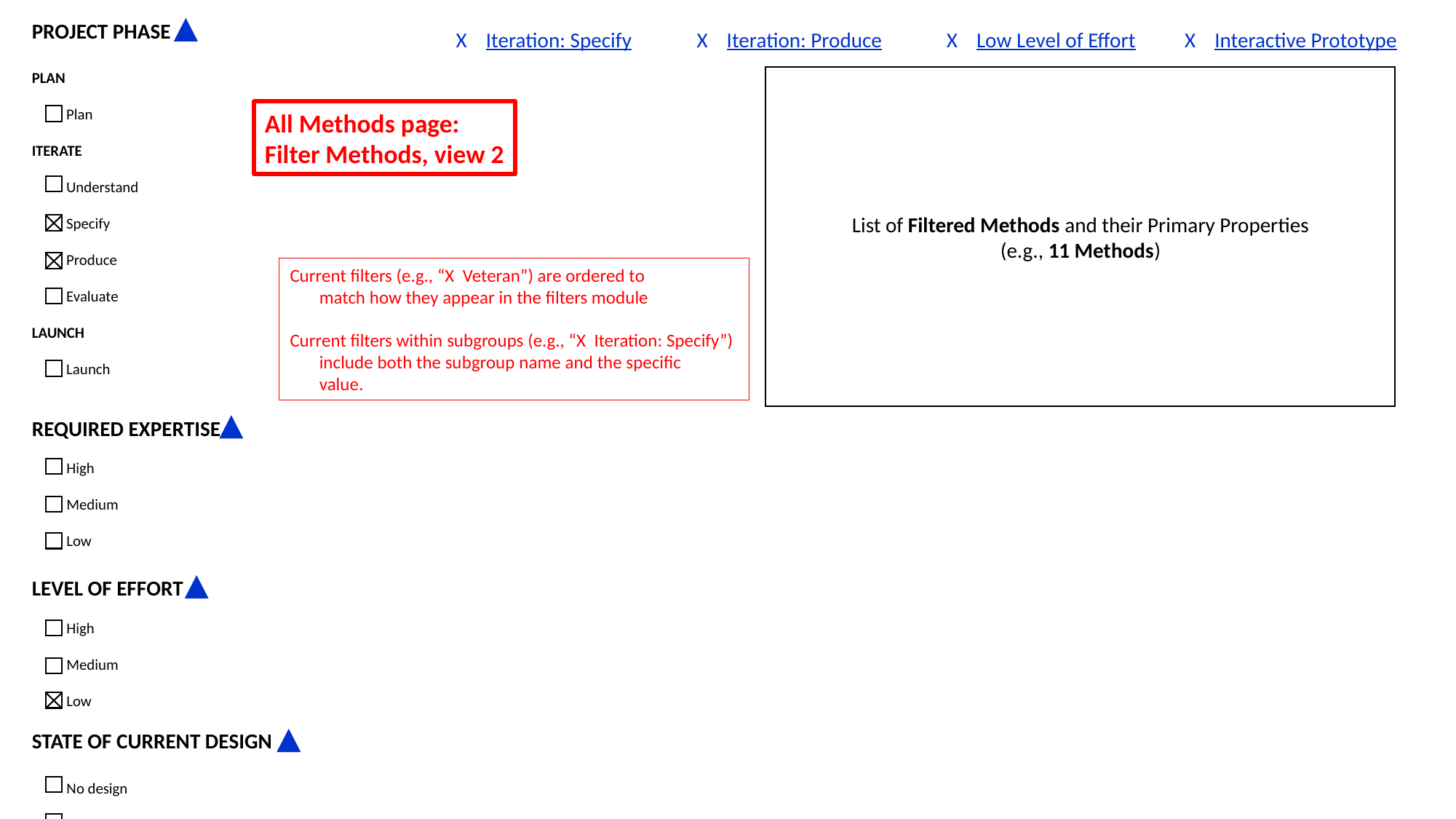

PROJECT PHASE

PLAN

          Plan

ITERATE

          Understand

          Specify

          Produce

          Evaluate

LAUNCH

          Launch

X    Interactive Prototype
X    Low Level of Effort
X    Iteration: Specify
X    Iteration: Produce
List of Filtered Methods and their Primary Properties
(e.g., 11 Methods)
All Methods page:
Filter Methods, view 2

Current filters (e.g., “X  Veteran”) are ordered to
       match how they appear in the filters module

Current filters within subgroups (e.g., “X  Iteration: Specify”)
       include both the subgroup name and the specific
       value.

REQUIRED EXPERTISE

          High

          Medium

          Low

LEVEL OF EFFORT

          High

          Medium

          Low

STATE OF CURRENT DESIGN

          No design

          Page design

          Interactive prototype

          Application in development

           Live application